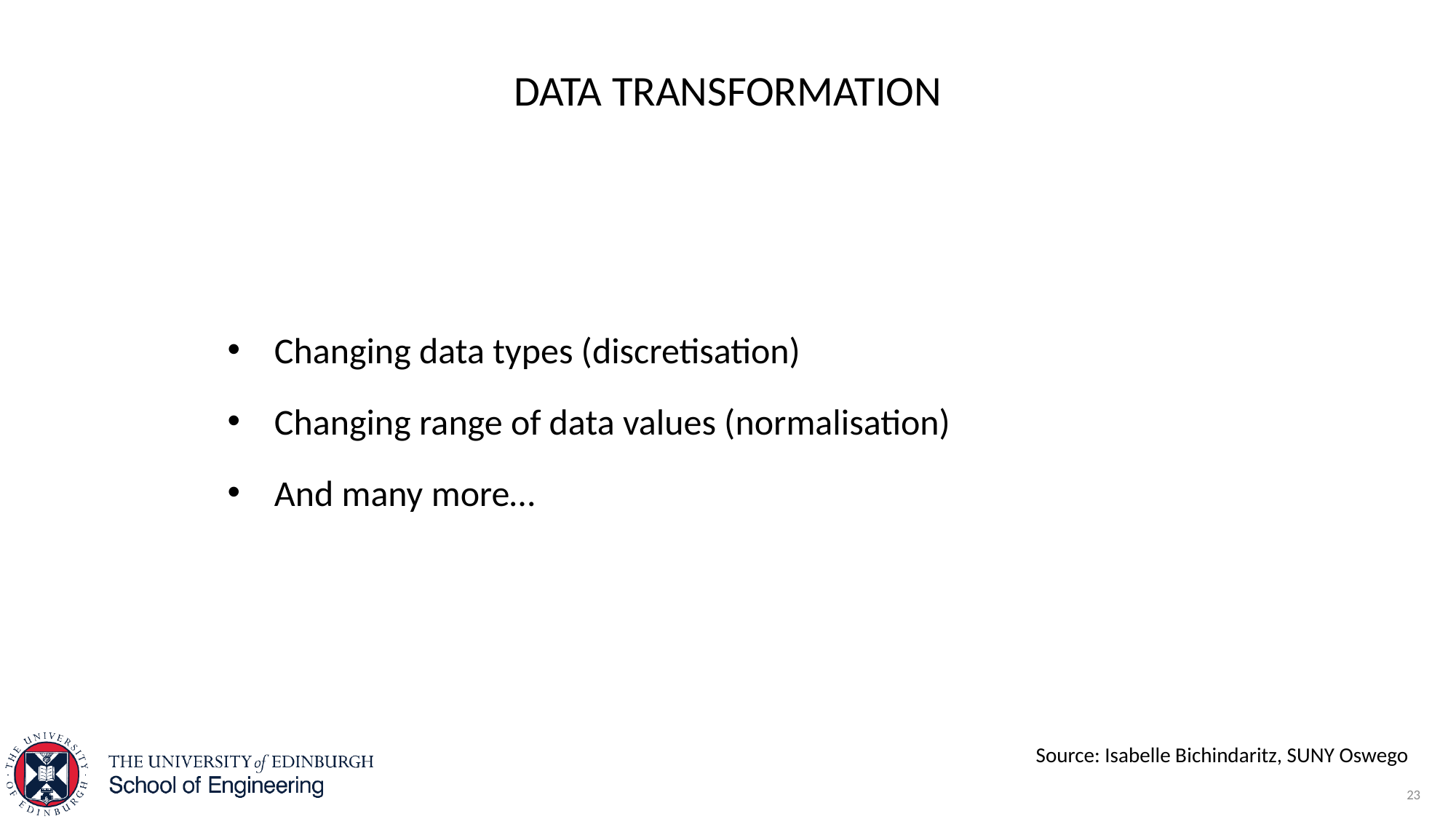

# Data transformation

Changing data types (discretisation)
Changing range of data values (normalisation)
And many more…
Source: Isabelle Bichindaritz, SUNY Oswego
23